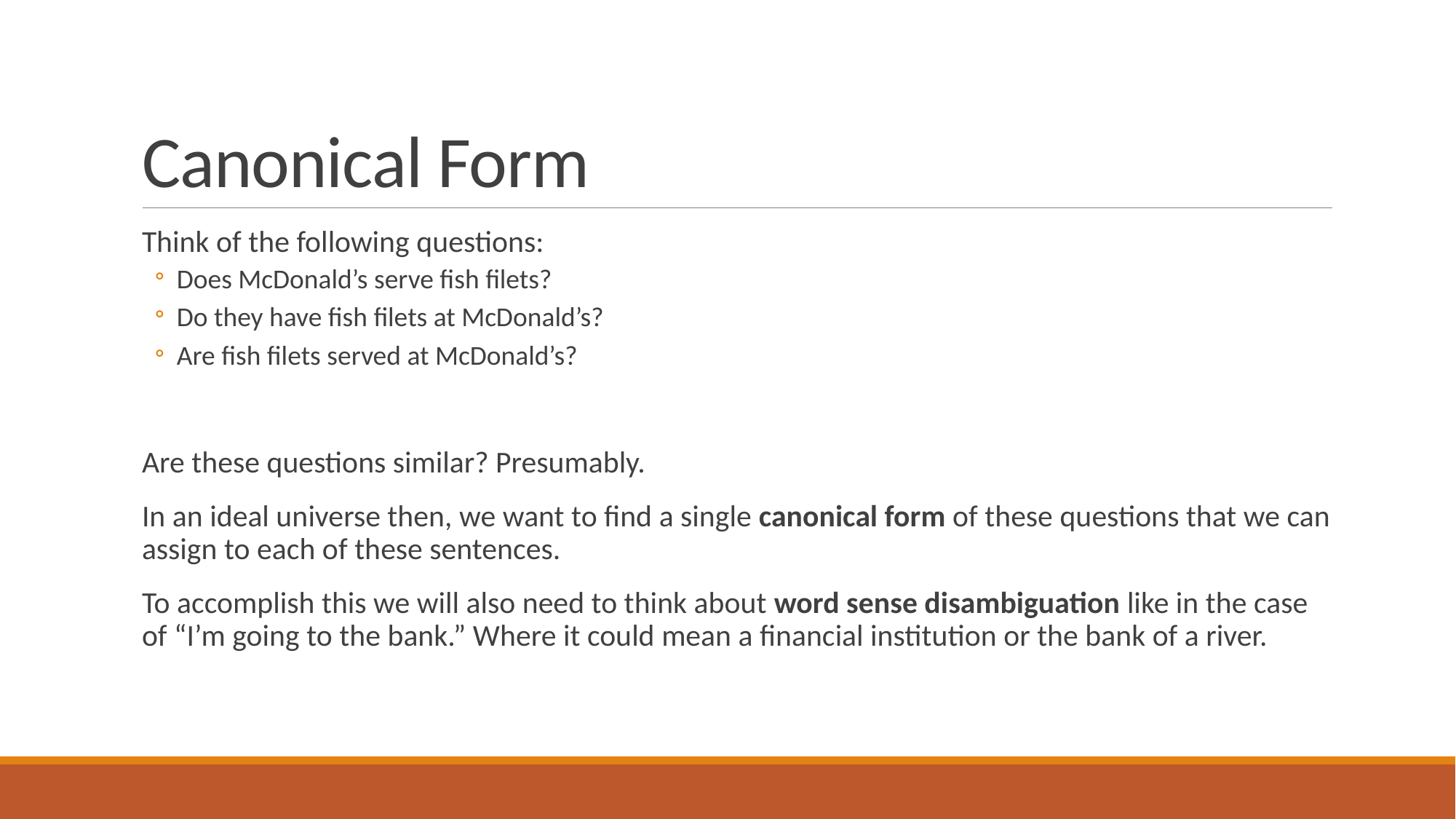

# Canonical Form
Think of the following questions:
Does McDonald’s serve fish filets?
Do they have fish filets at McDonald’s?
Are fish filets served at McDonald’s?

Are these questions similar? Presumably.
In an ideal universe then, we want to find a single canonical form of these questions that we can assign to each of these sentences.
To accomplish this we will also need to think about word sense disambiguation like in the case of “I’m going to the bank.” Where it could mean a financial institution or the bank of a river.